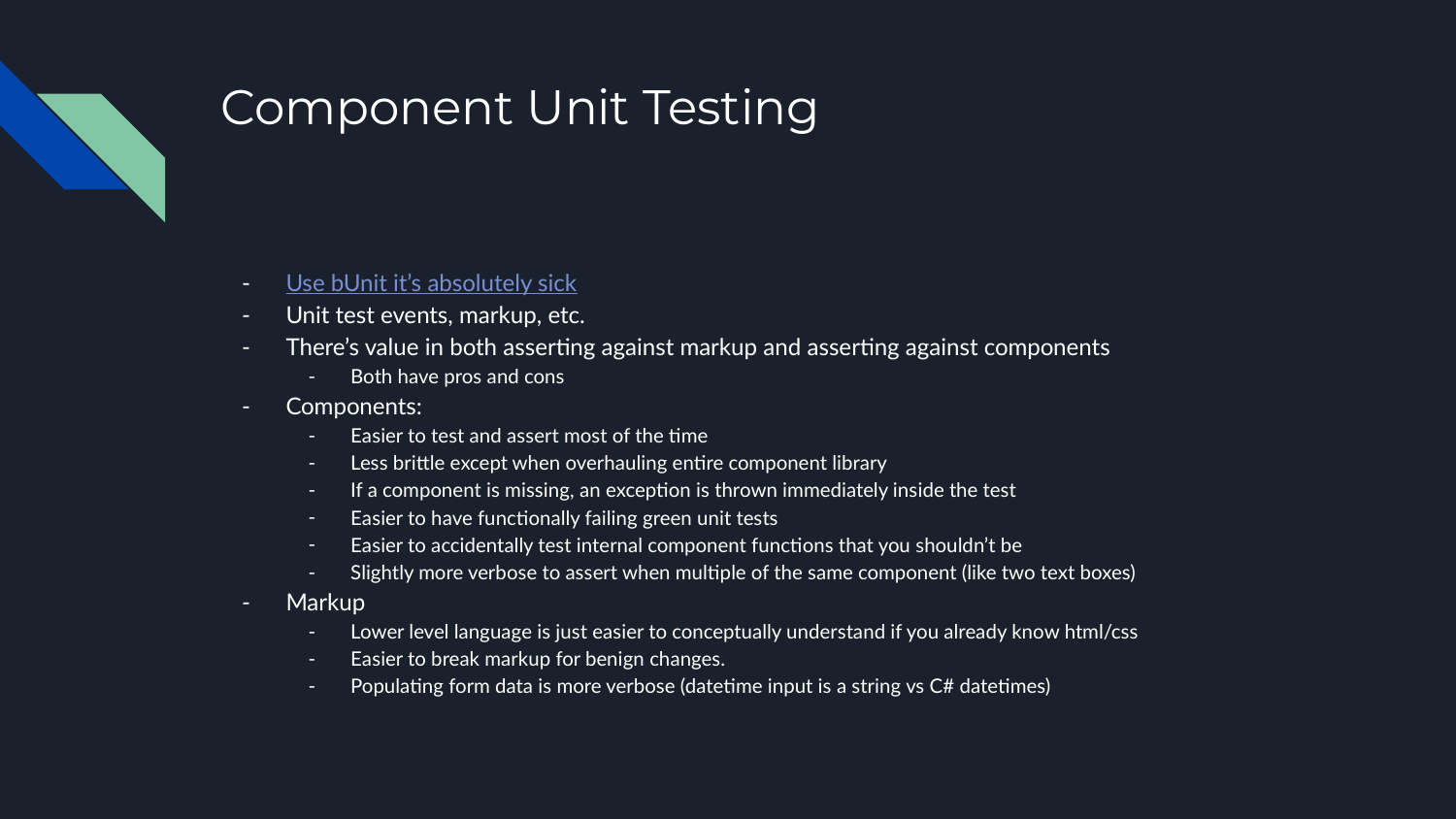

# Component Unit Testing
Use bUnit it’s absolutely sick
Unit test events, markup, etc.
There’s value in both asserting against markup and asserting against components
Both have pros and cons
Components:
Easier to test and assert most of the time
Less brittle except when overhauling entire component library
If a component is missing, an exception is thrown immediately inside the test
Easier to have functionally failing green unit tests
Easier to accidentally test internal component functions that you shouldn’t be
Slightly more verbose to assert when multiple of the same component (like two text boxes)
Markup
Lower level language is just easier to conceptually understand if you already know html/css
Easier to break markup for benign changes.
Populating form data is more verbose (datetime input is a string vs C# datetimes)